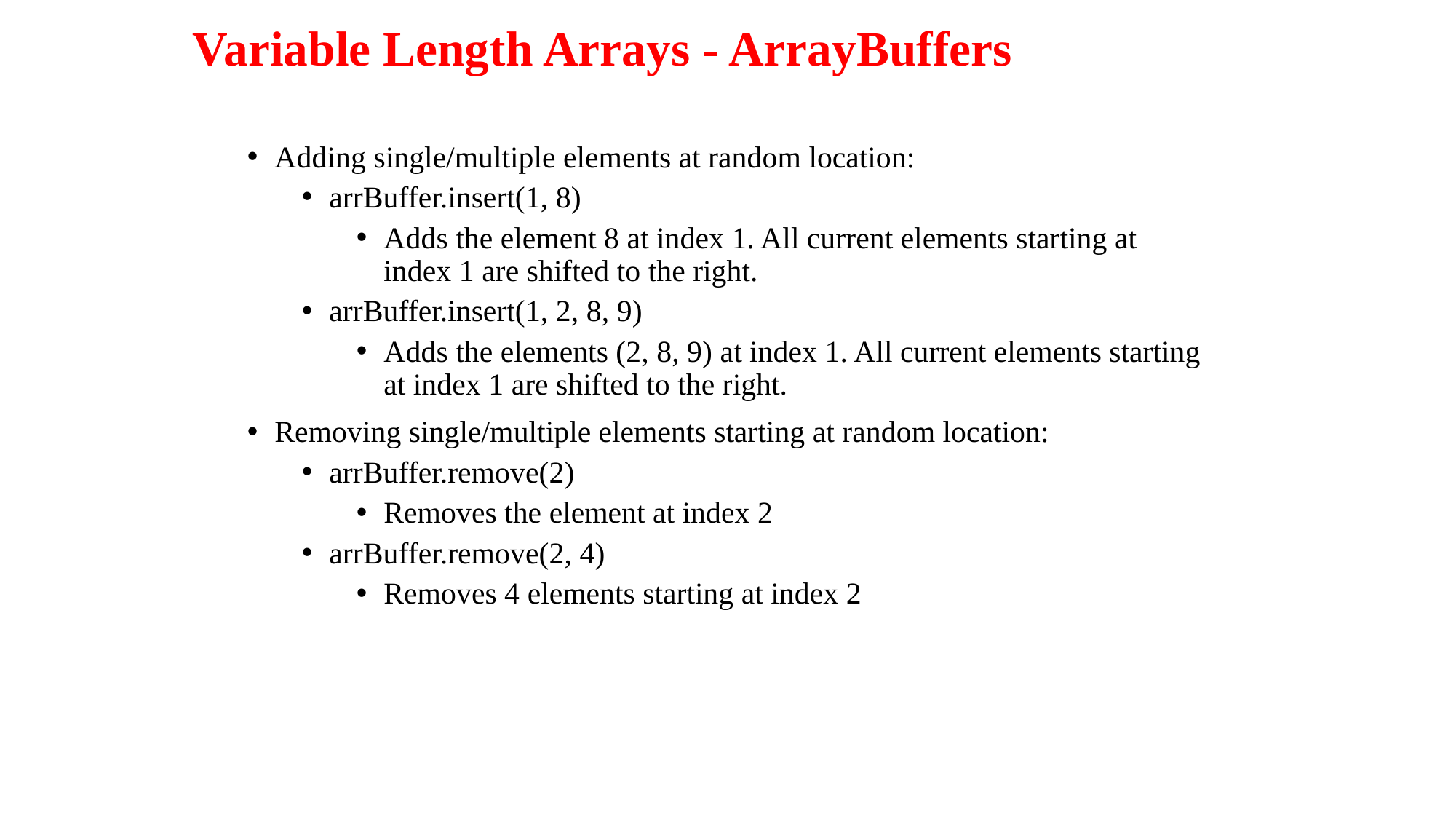

# Variable Length Arrays - ArrayBuffers
Adding single/multiple elements at random location:
arrBuffer.insert(1, 8)
Adds the element 8 at index 1. All current elements starting at index 1 are shifted to the right.
arrBuffer.insert(1, 2, 8, 9)
Adds the elements (2, 8, 9) at index 1. All current elements starting at index 1 are shifted to the right.
Removing single/multiple elements starting at random location:
arrBuffer.remove(2)
Removes the element at index 2
arrBuffer.remove(2, 4)
Removes 4 elements starting at index 2